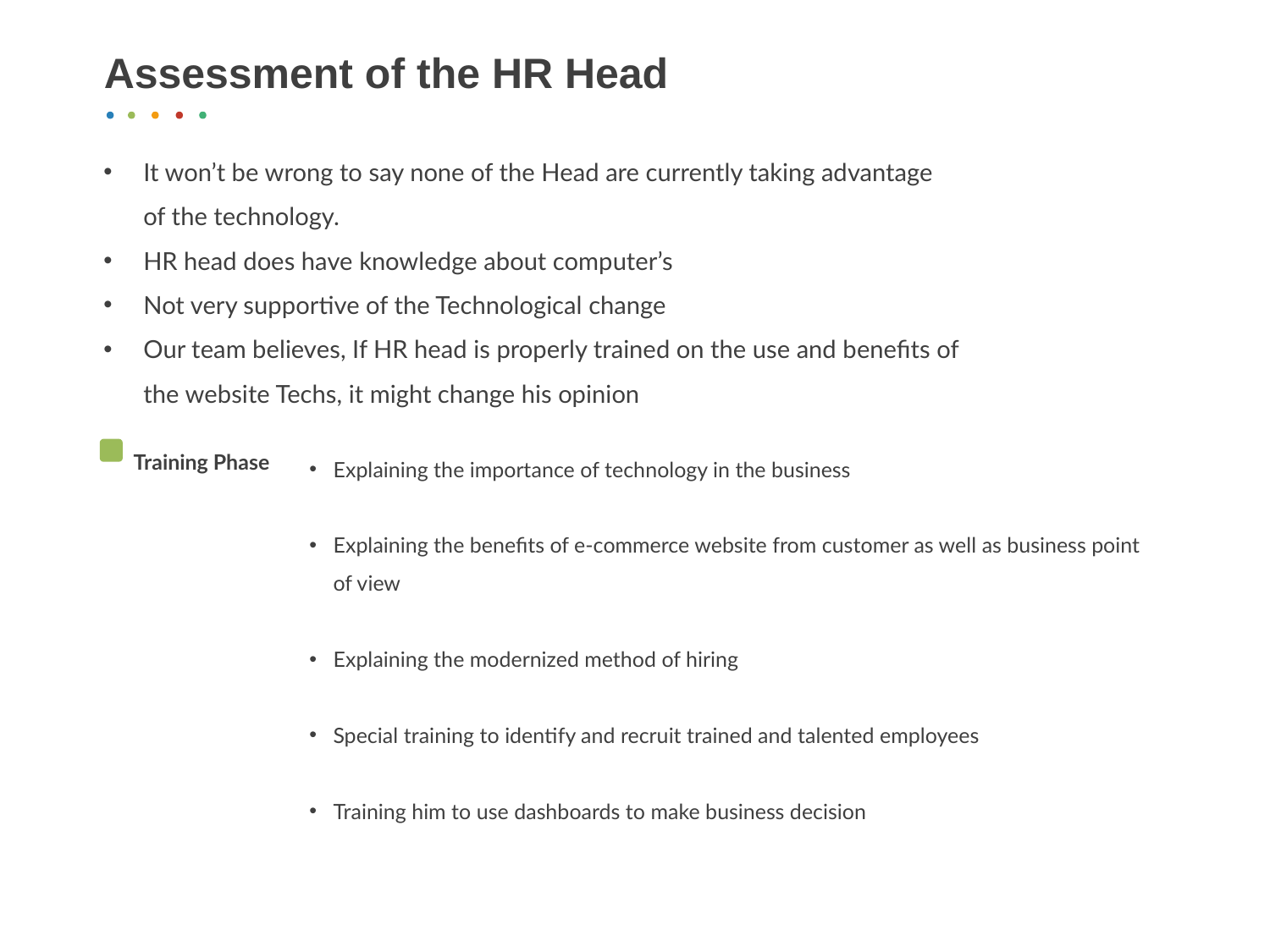

Assessment of the HR Head

It won’t be wrong to say none of the Head are currently taking advantage of the technology.
HR head does have knowledge about computer’s
Not very supportive of the Technological change
Our team believes, If HR head is properly trained on the use and benefits of the website Techs, it might change his opinion

Training Phase

Explaining the importance of technology in the business

Explaining the benefits of e-commerce website from customer as well as business point of view

Explaining the modernized method of hiring

Special training to identify and recruit trained and talented employees

Training him to use dashboards to make business decision